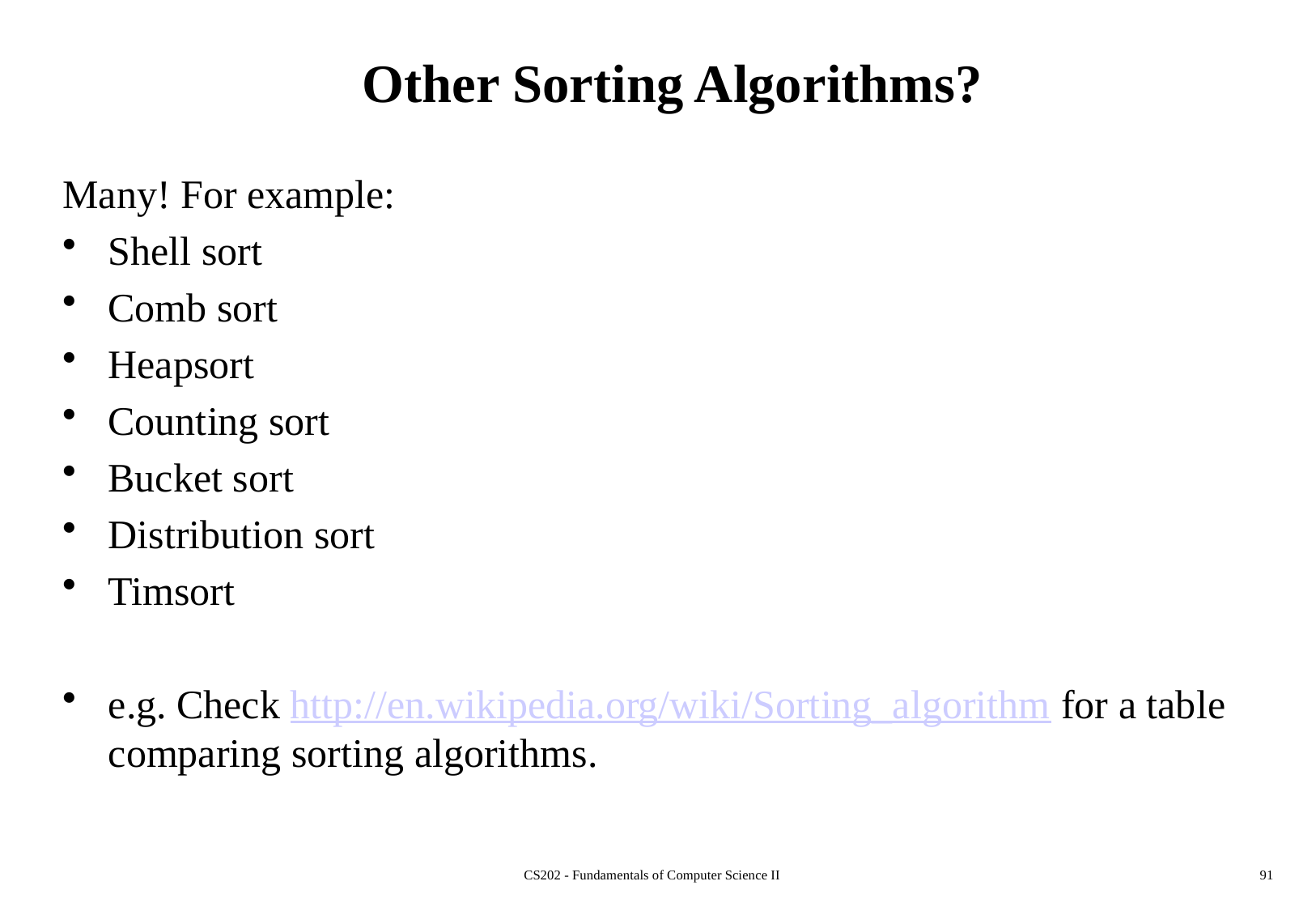

# Other Sorting Algorithms?
Many! For example:
Shell sort
Comb sort
Heapsort
Counting sort
Bucket sort
Distribution sort
Timsort

e.g. Check http://en.wikipedia.org/wiki/Sorting_algorithm for a table comparing sorting algorithms.

CS202 - Fundamentals of Computer Science II
91